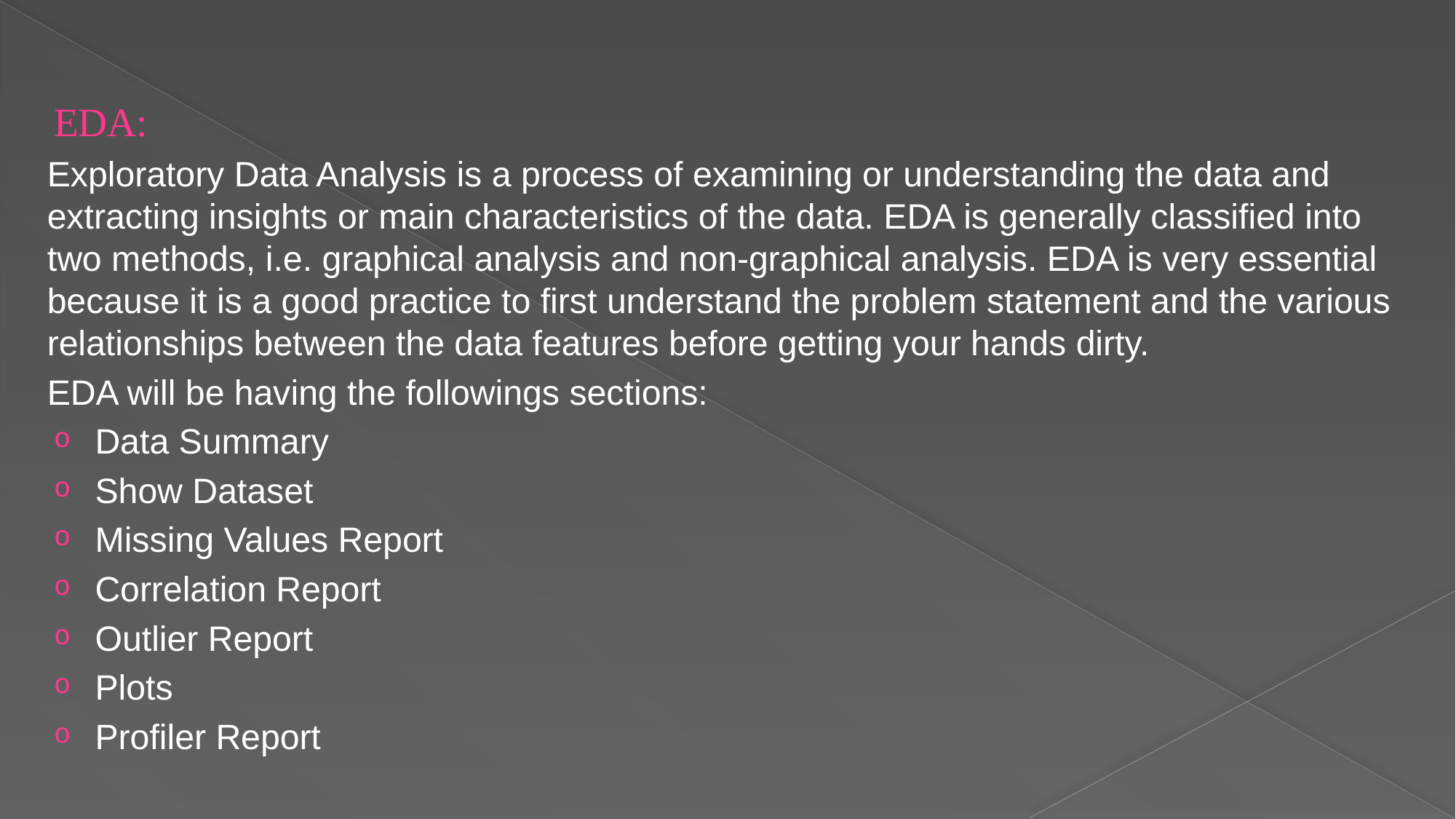

#
EDA:
Exploratory Data Analysis is a process of examining or understanding the data and extracting insights or main characteristics of the data. EDA is generally classified into two methods, i.e. graphical analysis and non-graphical analysis. EDA is very essential because it is a good practice to first understand the problem statement and the various relationships between the data features before getting your hands dirty.
EDA will be having the followings sections:
Data Summary
Show Dataset
Missing Values Report
Correlation Report
Outlier Report
Plots
Profiler Report